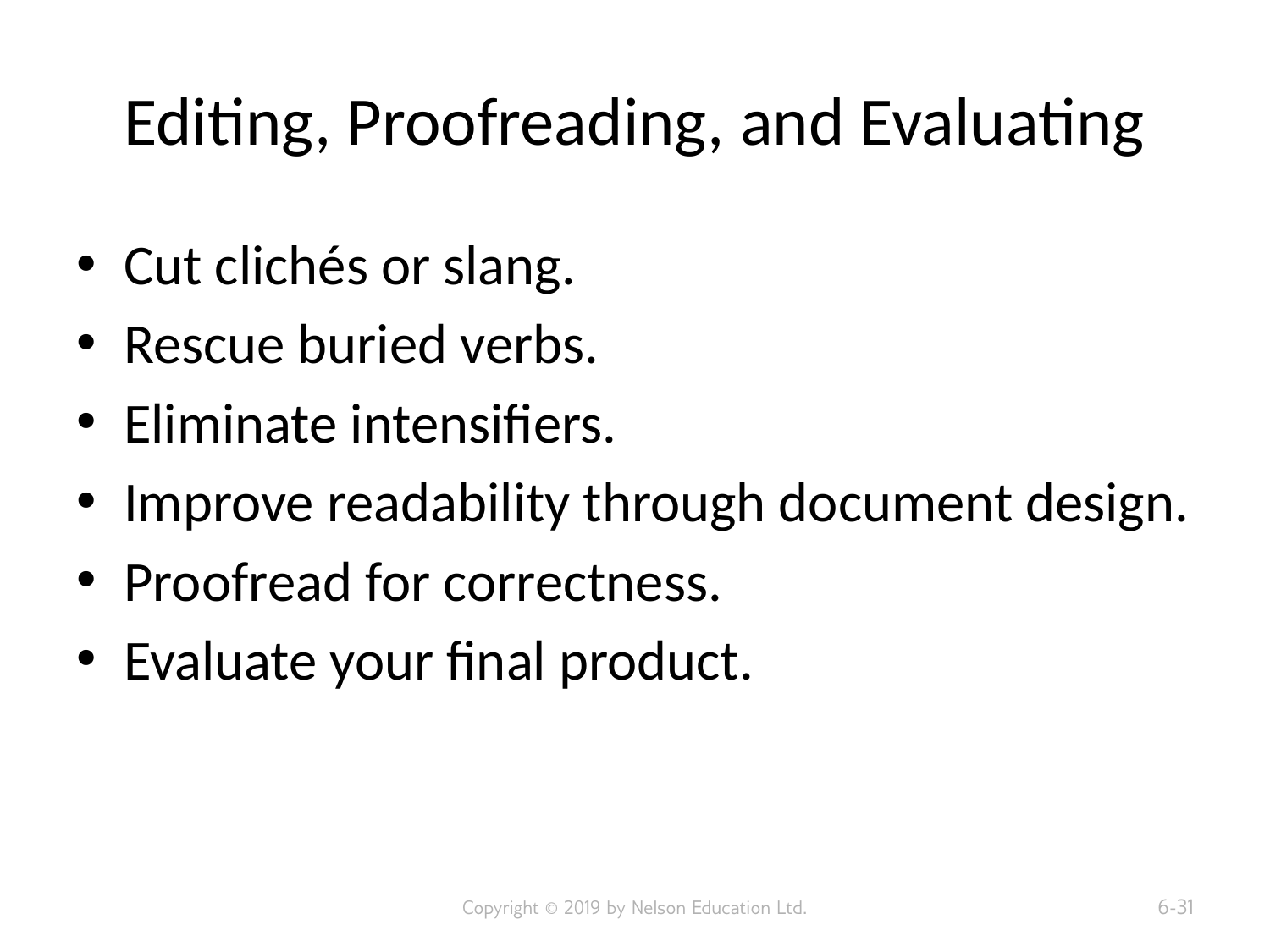

# Editing, Proofreading, and Evaluating
Cut clichés or slang.
Rescue buried verbs.
Eliminate intensifiers.
Improve readability through document design.
Proofread for correctness.
Evaluate your final product.
Copyright © 2019 by Nelson Education Ltd.
6-31